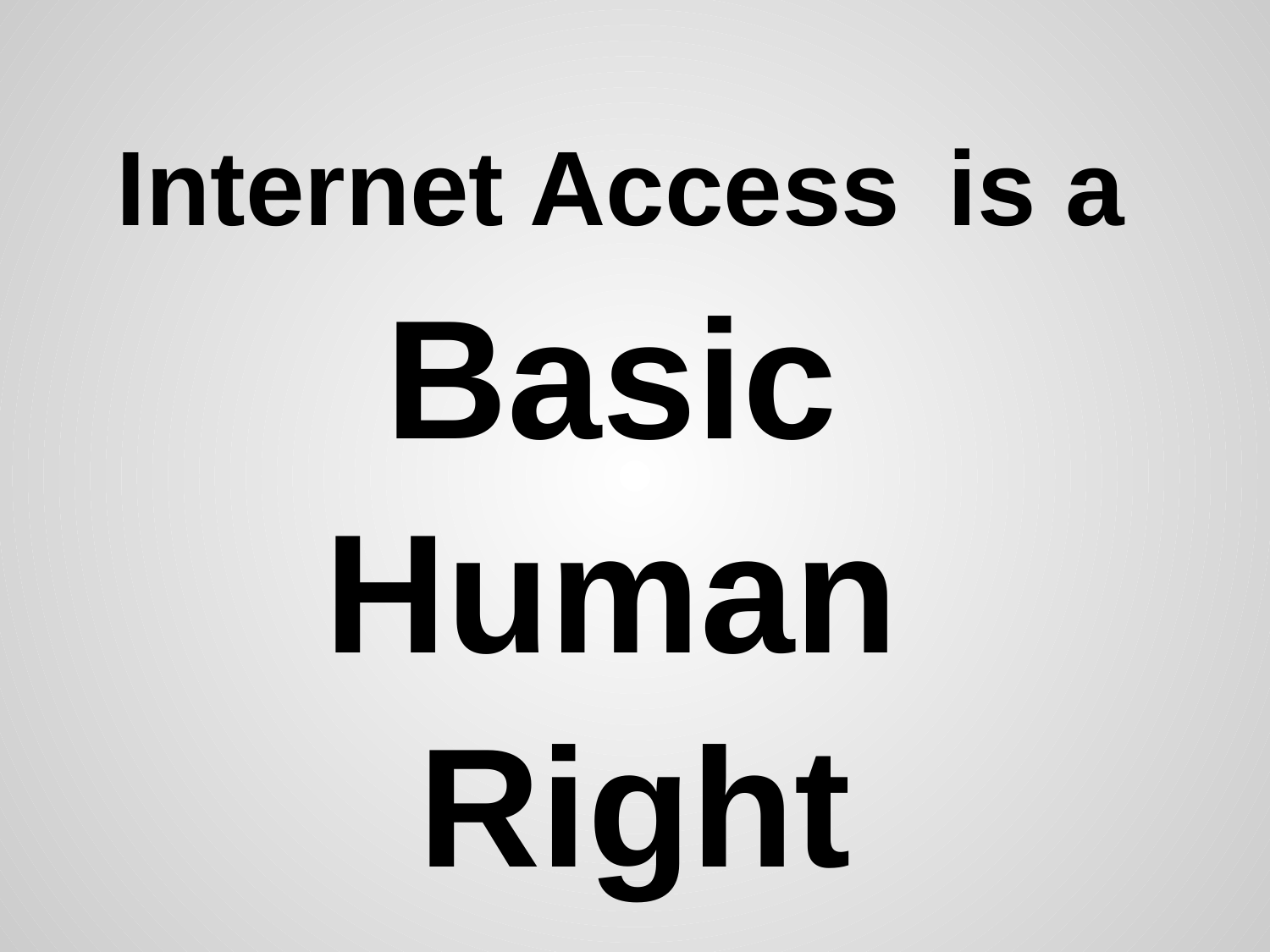

Internet Access is a
Basic
Human
Right